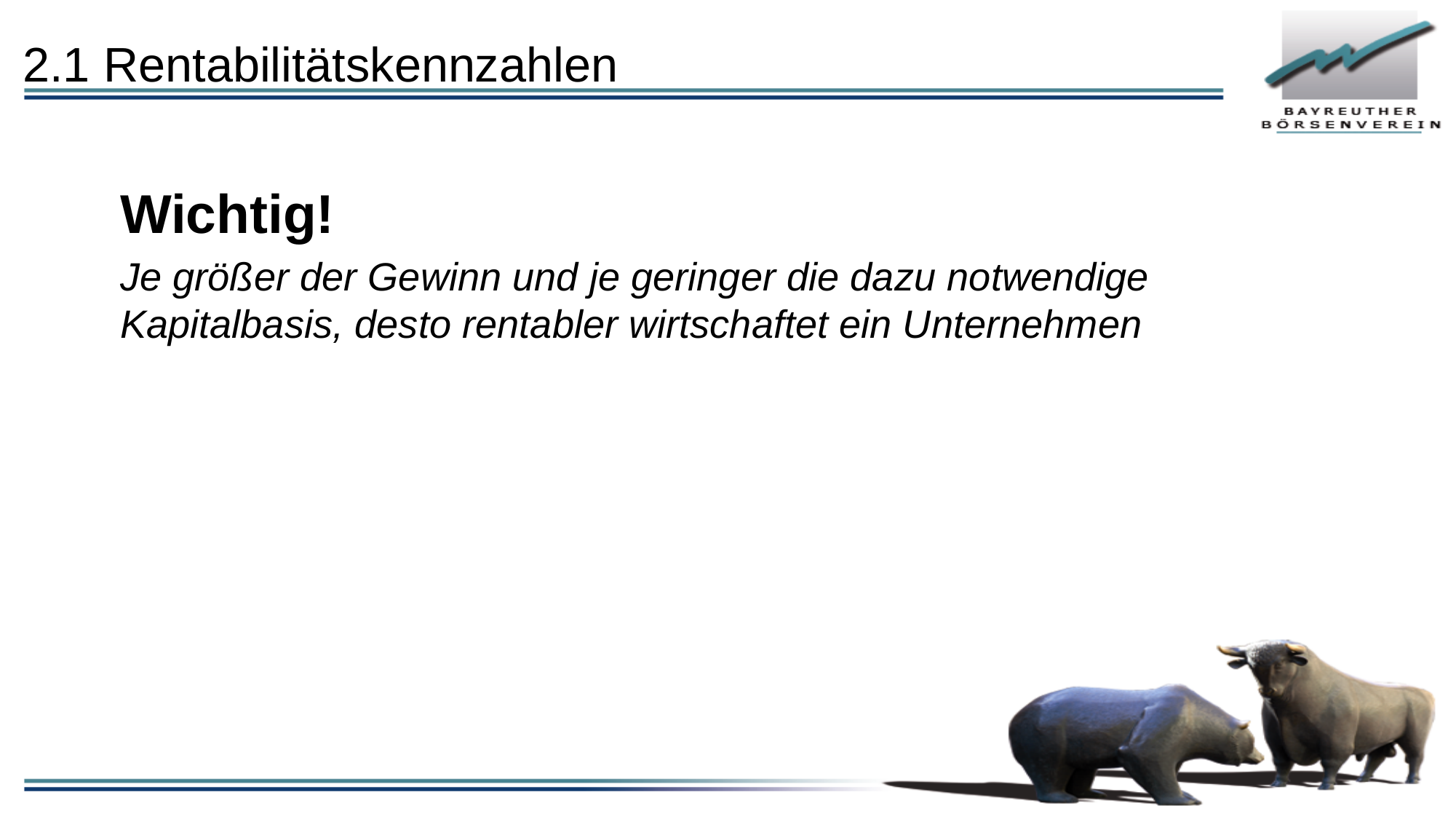

# 2.1 Rentabilitätskennzahlen
Wichtig!
Je größer der Gewinn und je geringer die dazu notwendige Kapitalbasis, desto rentabler wirtschaftet ein Unternehmen